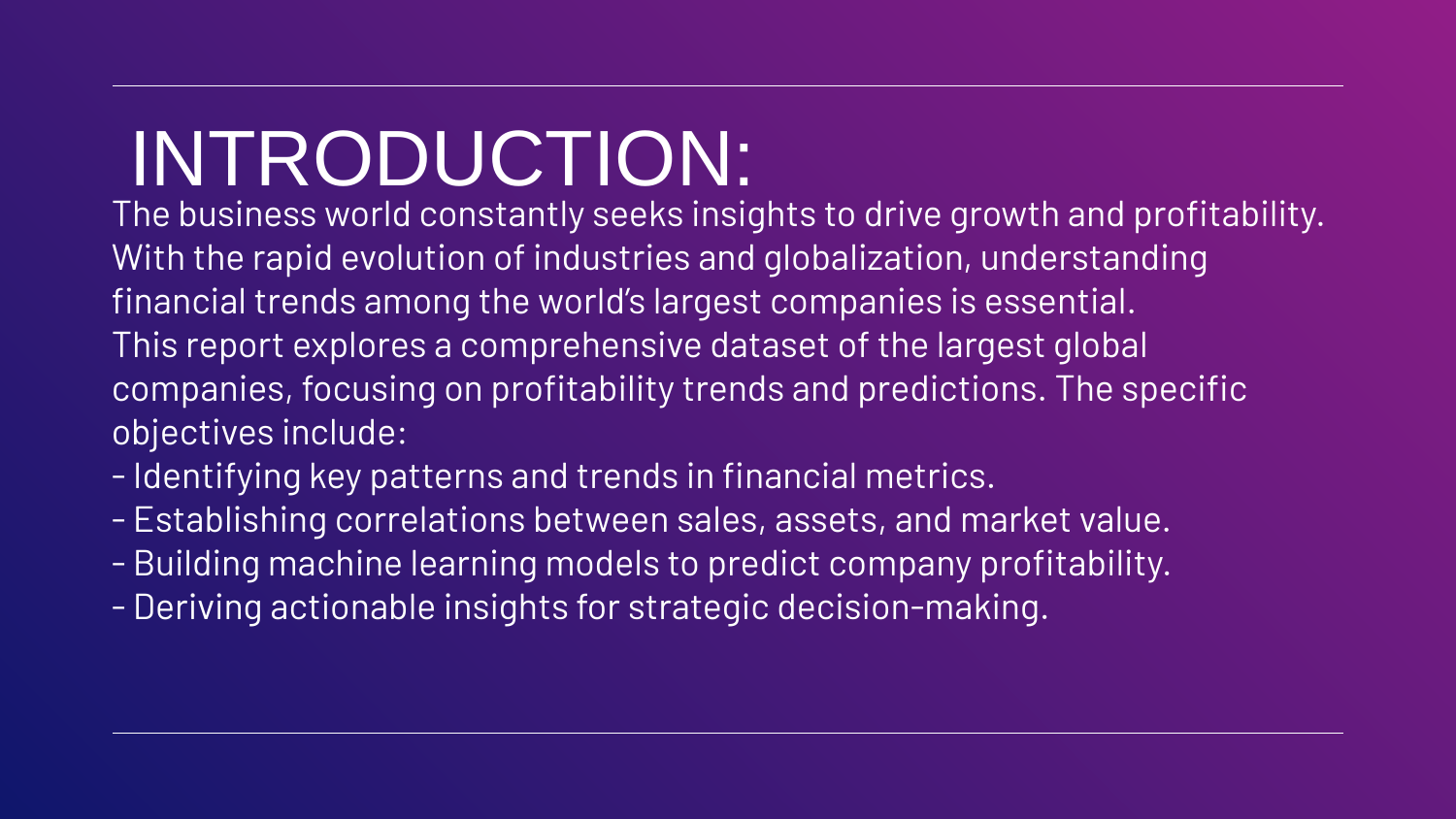

# INTRODUCTION:
The business world constantly seeks insights to drive growth and profitability. With the rapid evolution of industries and globalization, understanding financial trends among the world’s largest companies is essential.
This report explores a comprehensive dataset of the largest global companies, focusing on profitability trends and predictions. The specific objectives include:
- Identifying key patterns and trends in financial metrics.
- Establishing correlations between sales, assets, and market value.
- Building machine learning models to predict company profitability.
- Deriving actionable insights for strategic decision-making.